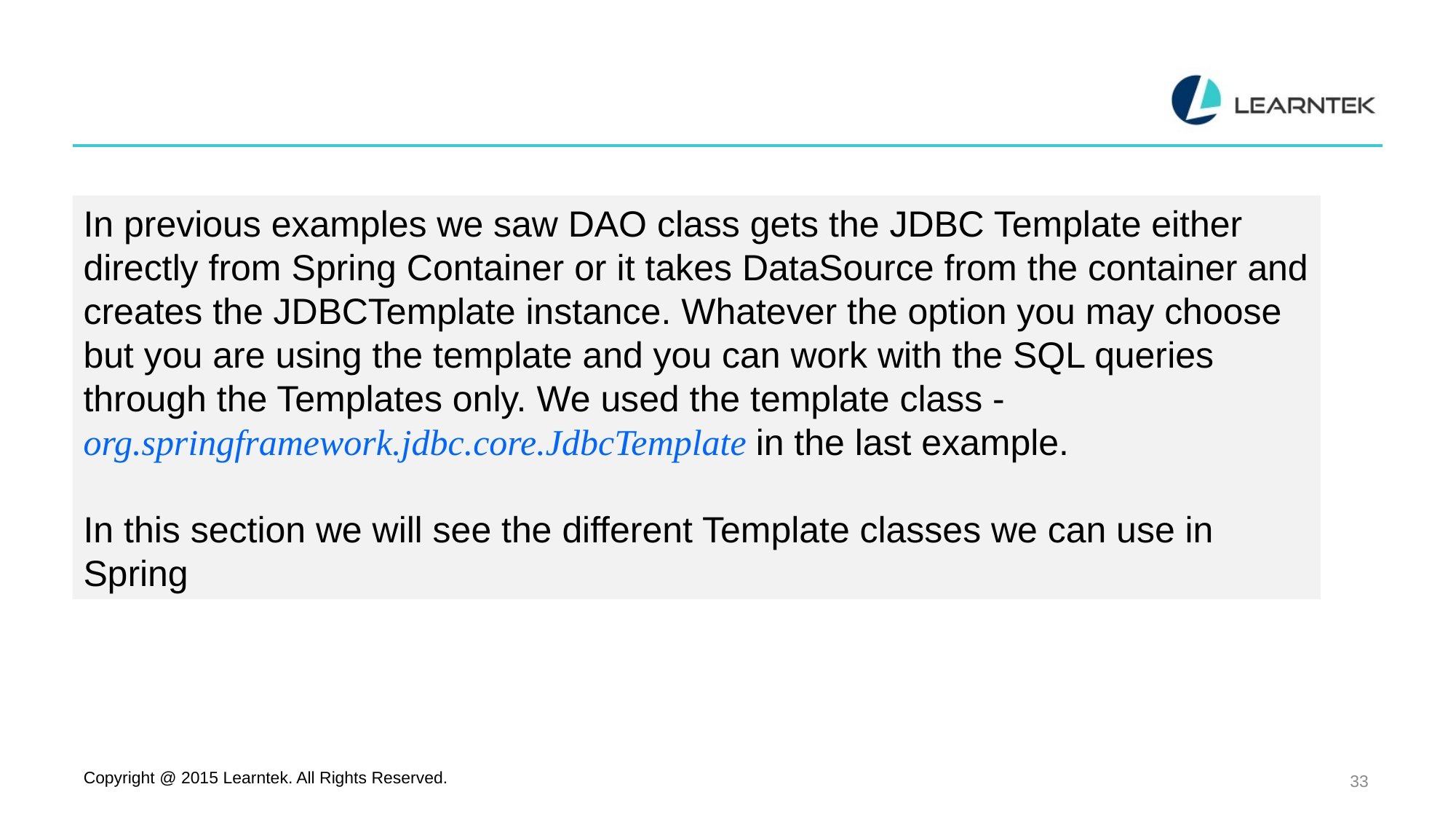

In previous examples we saw DAO class gets the JDBC Template either directly from Spring Container or it takes DataSource from the container and creates the JDBCTemplate instance. Whatever the option you may choose but you are using the template and you can work with the SQL queries through the Templates only. We used the template class - org.springframework.jdbc.core.JdbcTemplate in the last example.

In this section we will see the different Template classes we can use in Spring
Copyright @ 2015 Learntek. All Rights Reserved.
33